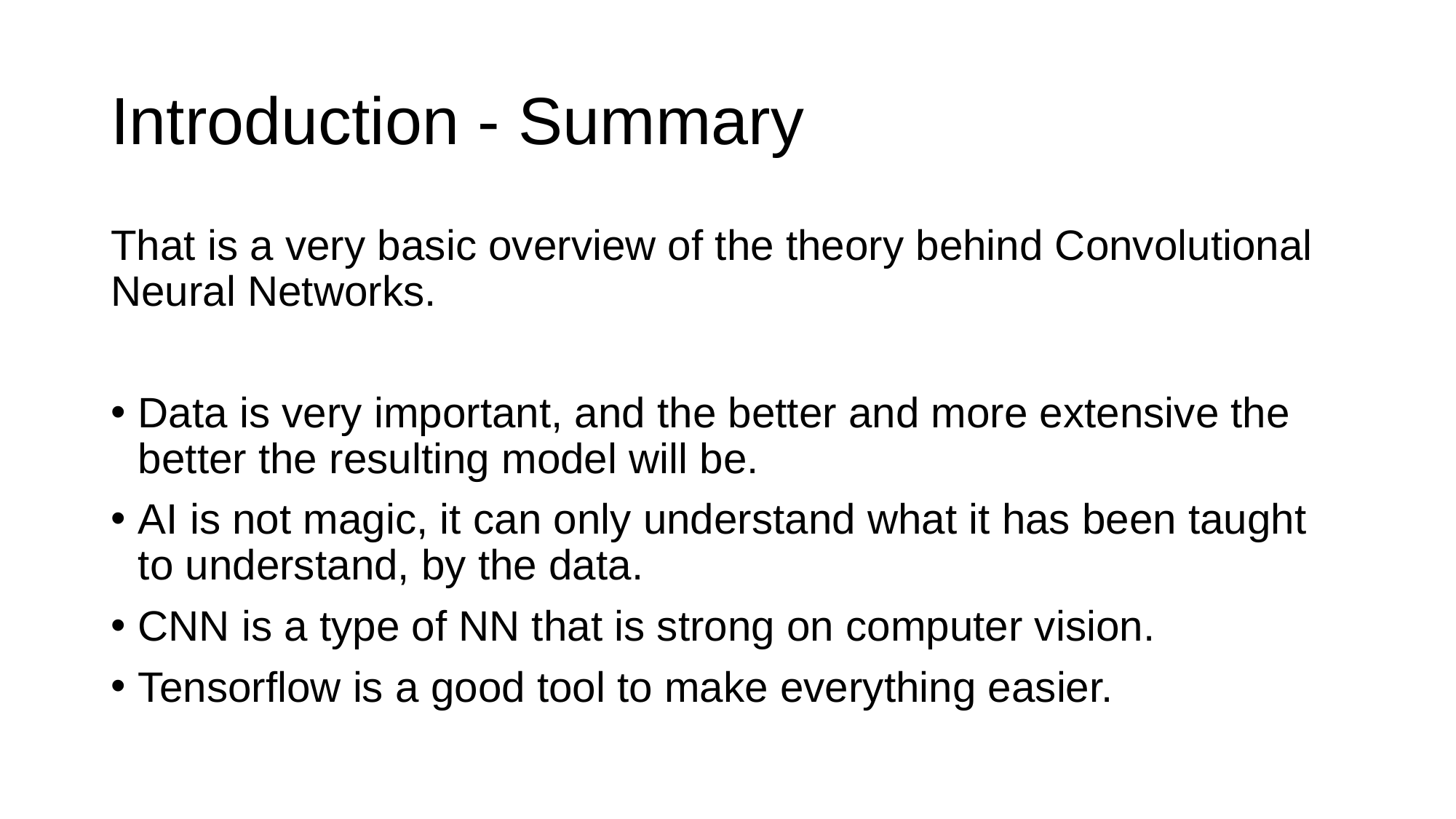

# Introduction - Summary
That is a very basic overview of the theory behind Convolutional Neural Networks.

Data is very important, and the better and more extensive the better the resulting model will be.
AI is not magic, it can only understand what it has been taught to understand, by the data.
CNN is a type of NN that is strong on computer vision.
Tensorflow is a good tool to make everything easier.